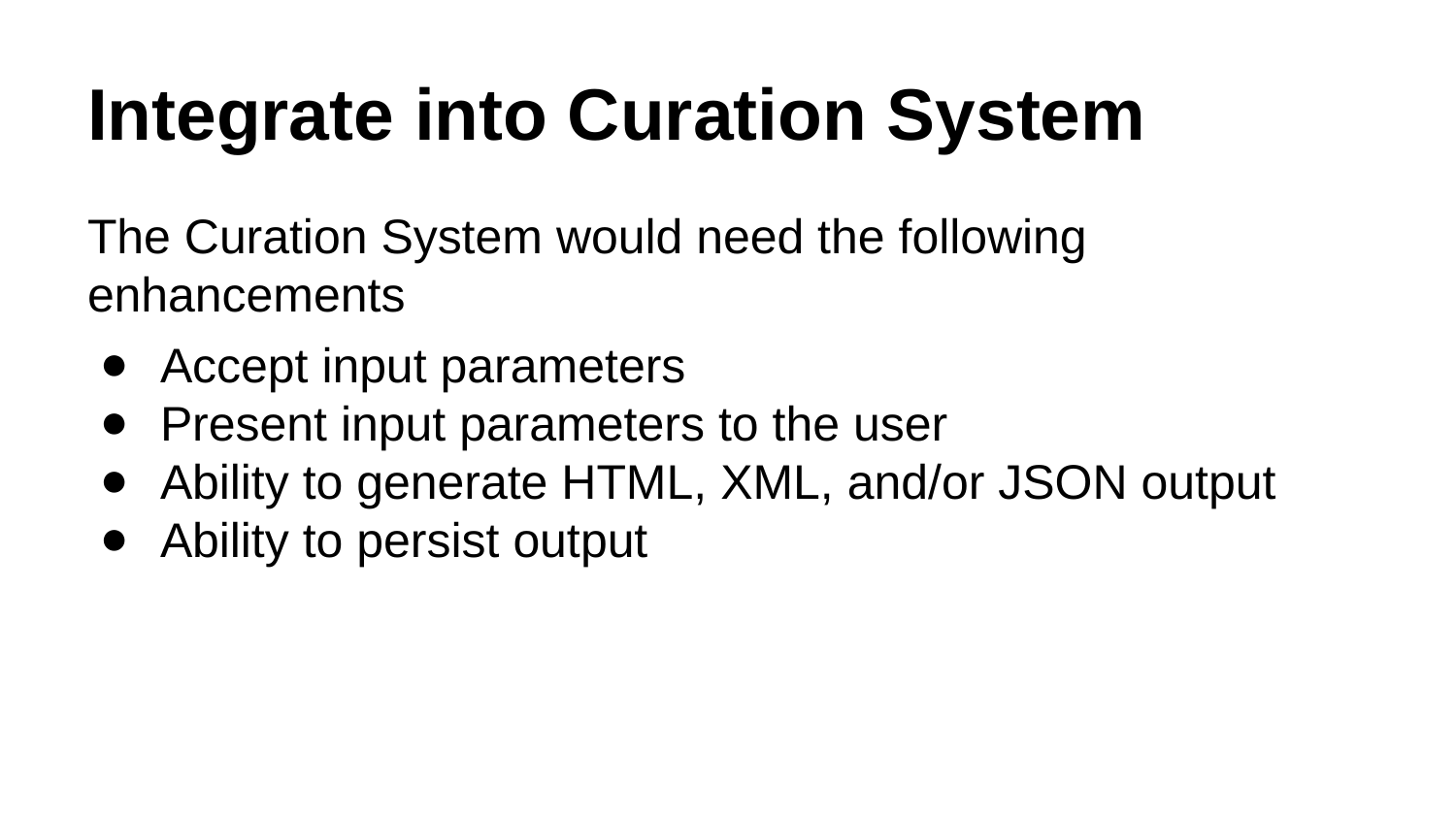

# Integrate into Curation System
The Curation System would need the following enhancements
Accept input parameters
Present input parameters to the user
Ability to generate HTML, XML, and/or JSON output
Ability to persist output